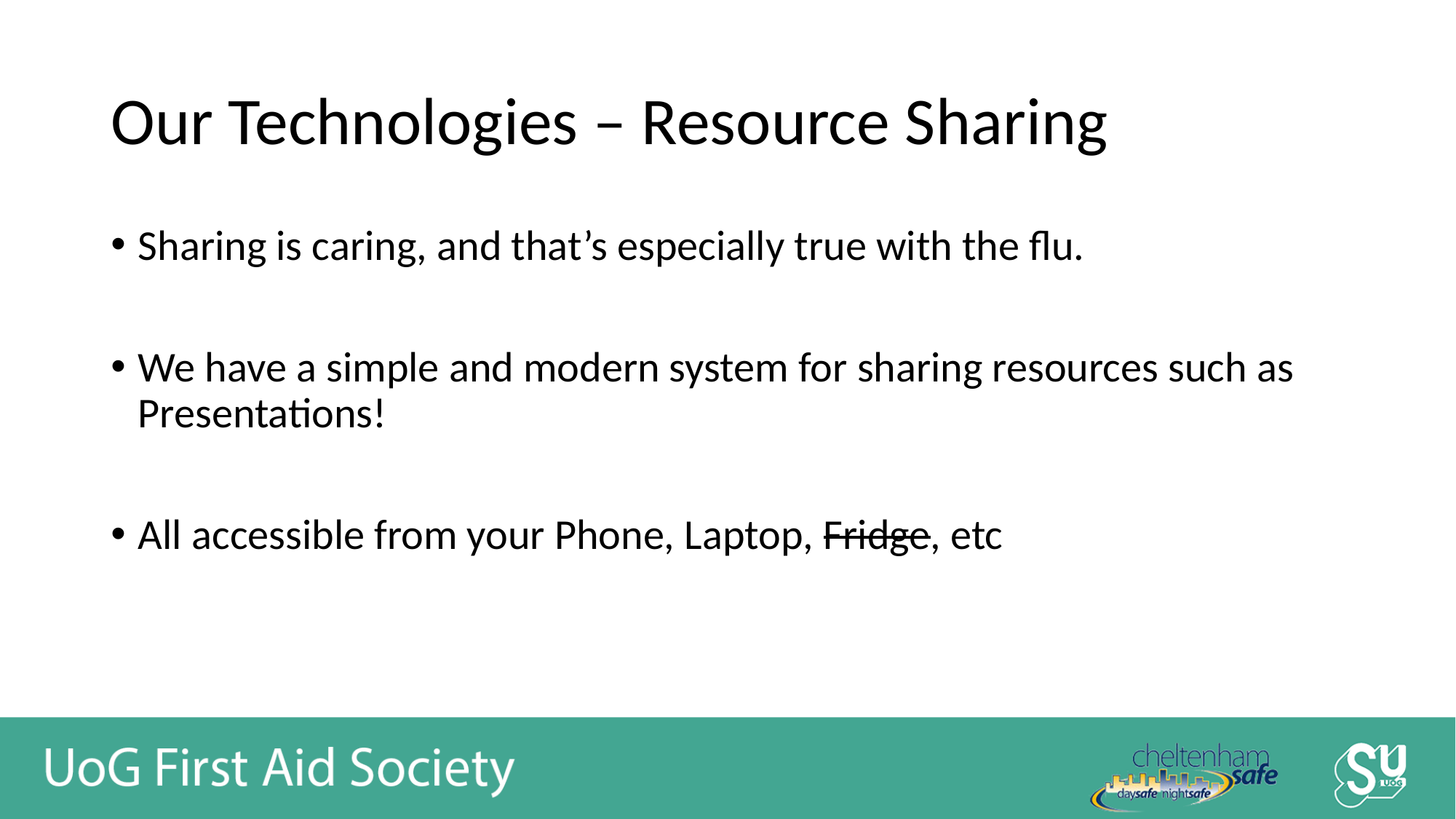

# Our Technologies – Resource Sharing
Sharing is caring, and that’s especially true with the flu.

We have a simple and modern system for sharing resources such as Presentations!

All accessible from your Phone, Laptop, Fridge, etc